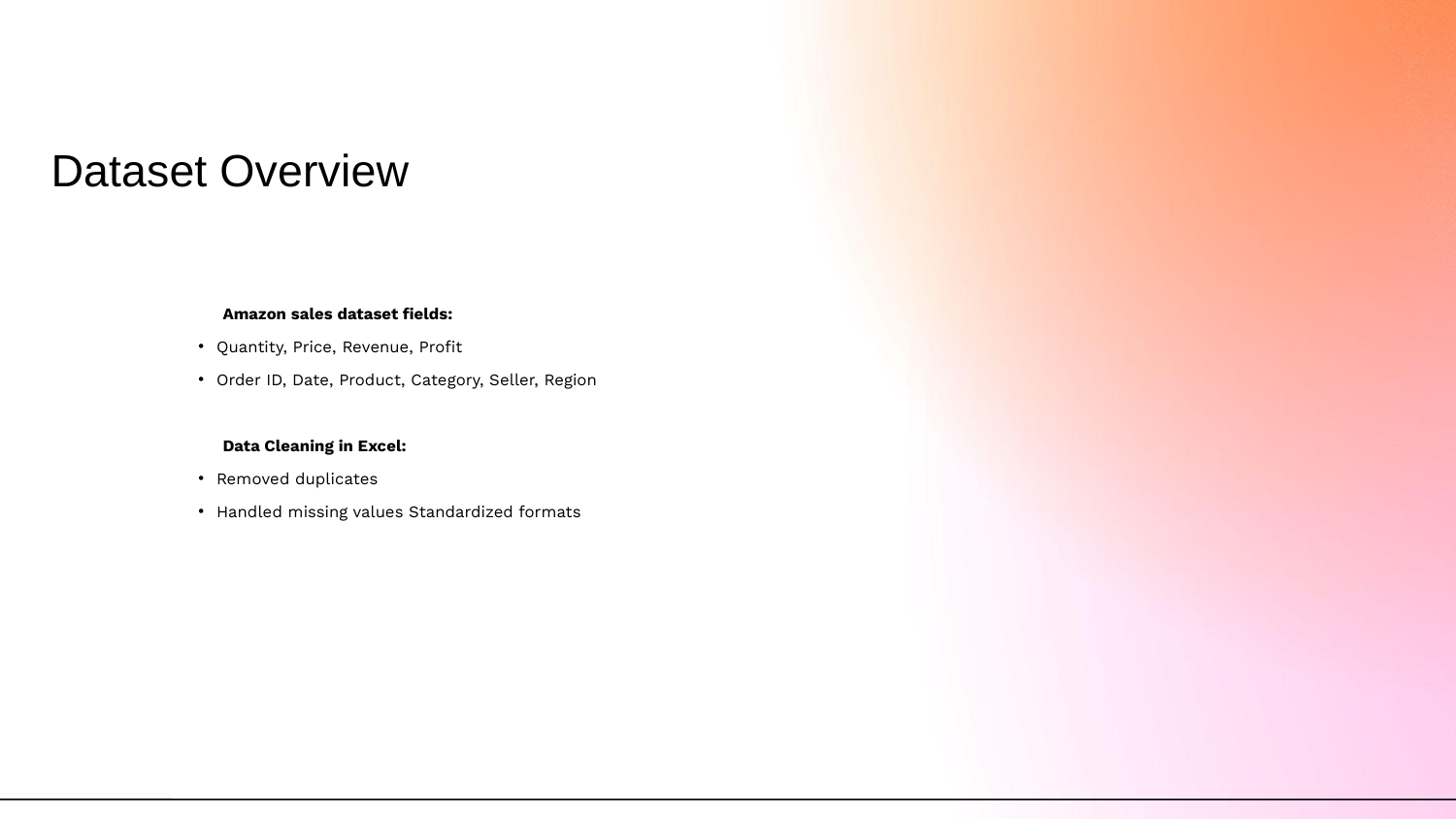

# Dataset Overview
Amazon sales dataset fields:
Quantity, Price, Revenue, Profit
Order ID, Date, Product, Category, Seller, Region

Data Cleaning in Excel:
Removed duplicates
Handled missing values Standardized formats